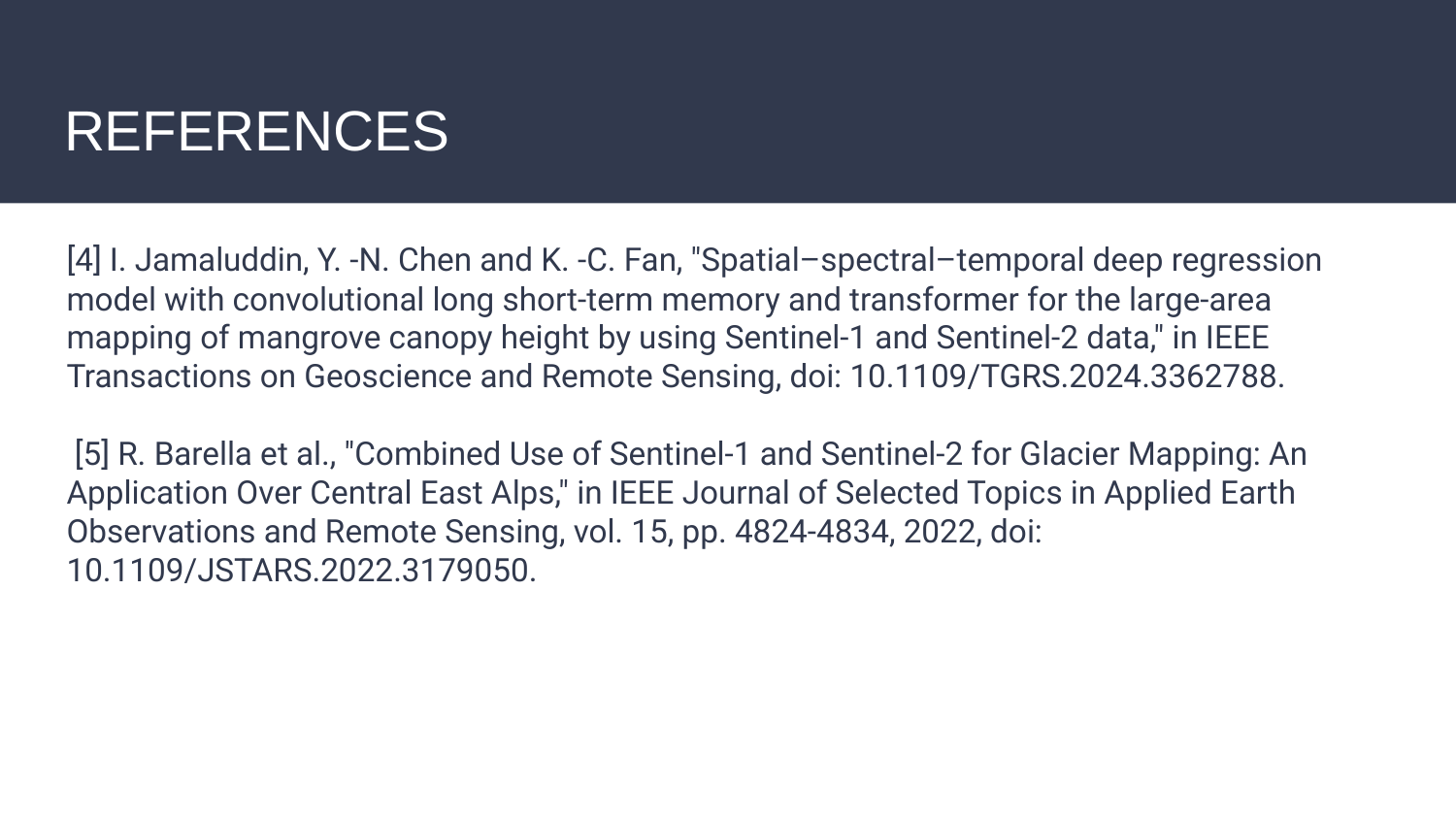

# REFERENCES
[4] I. Jamaluddin, Y. -N. Chen and K. -C. Fan, "Spatial–spectral–temporal deep regression model with convolutional long short-term memory and transformer for the large-area mapping of mangrove canopy height by using Sentinel-1 and Sentinel-2 data," in IEEE Transactions on Geoscience and Remote Sensing, doi: 10.1109/TGRS.2024.3362788.

 [5] R. Barella et al., "Combined Use of Sentinel-1 and Sentinel-2 for Glacier Mapping: An Application Over Central East Alps," in IEEE Journal of Selected Topics in Applied Earth Observations and Remote Sensing, vol. 15, pp. 4824-4834, 2022, doi: 10.1109/JSTARS.2022.3179050.